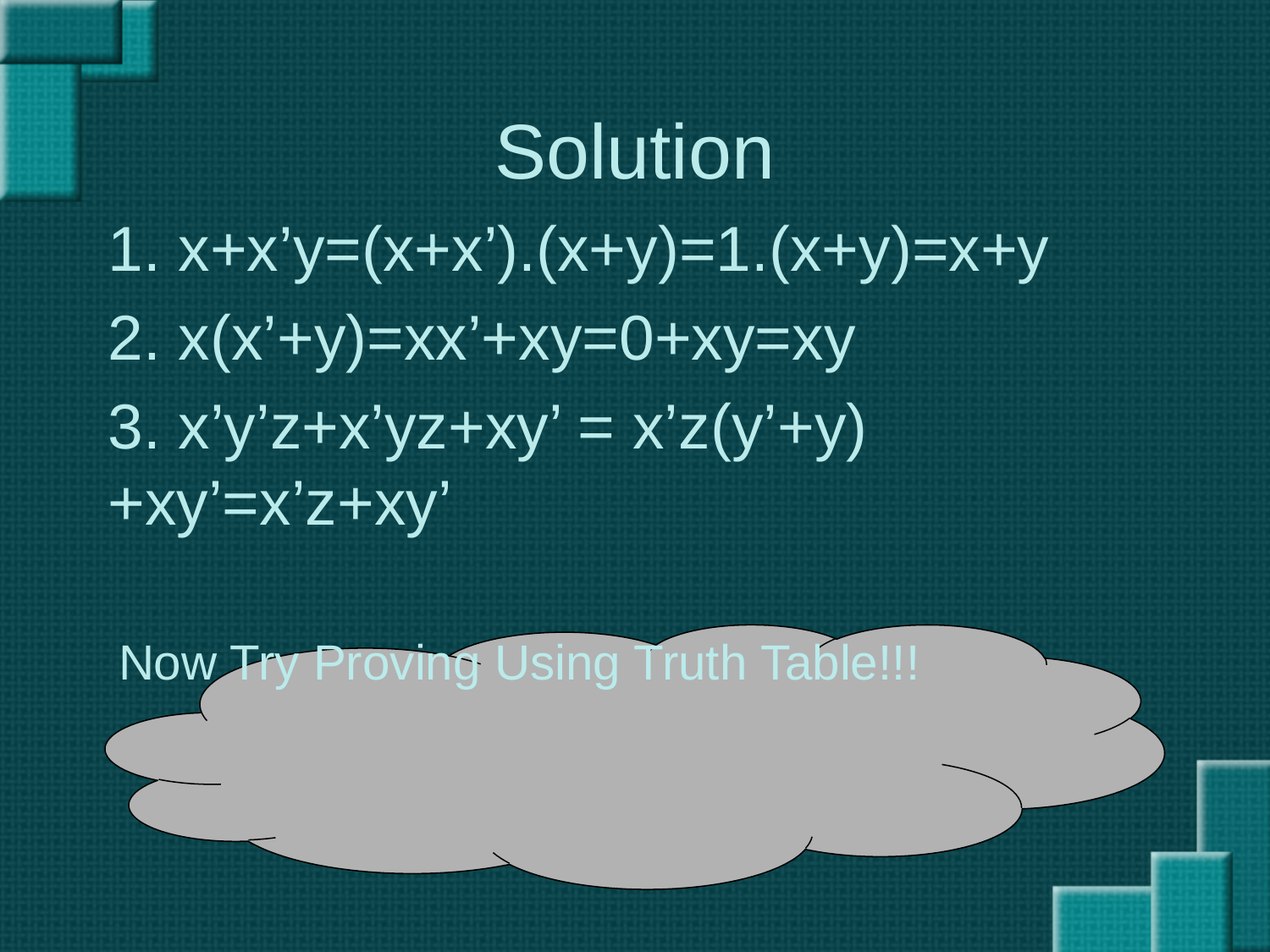

# Solution
1. x+x’y=(x+x’).(x+y)=1.(x+y)=x+y
2. x(x’+y)=xx’+xy=0+xy=xy
3. x’y’z+x’yz+xy’ = x’z(y’+y)+xy’=x’z+xy’
Now Try Proving Using Truth Table!!!